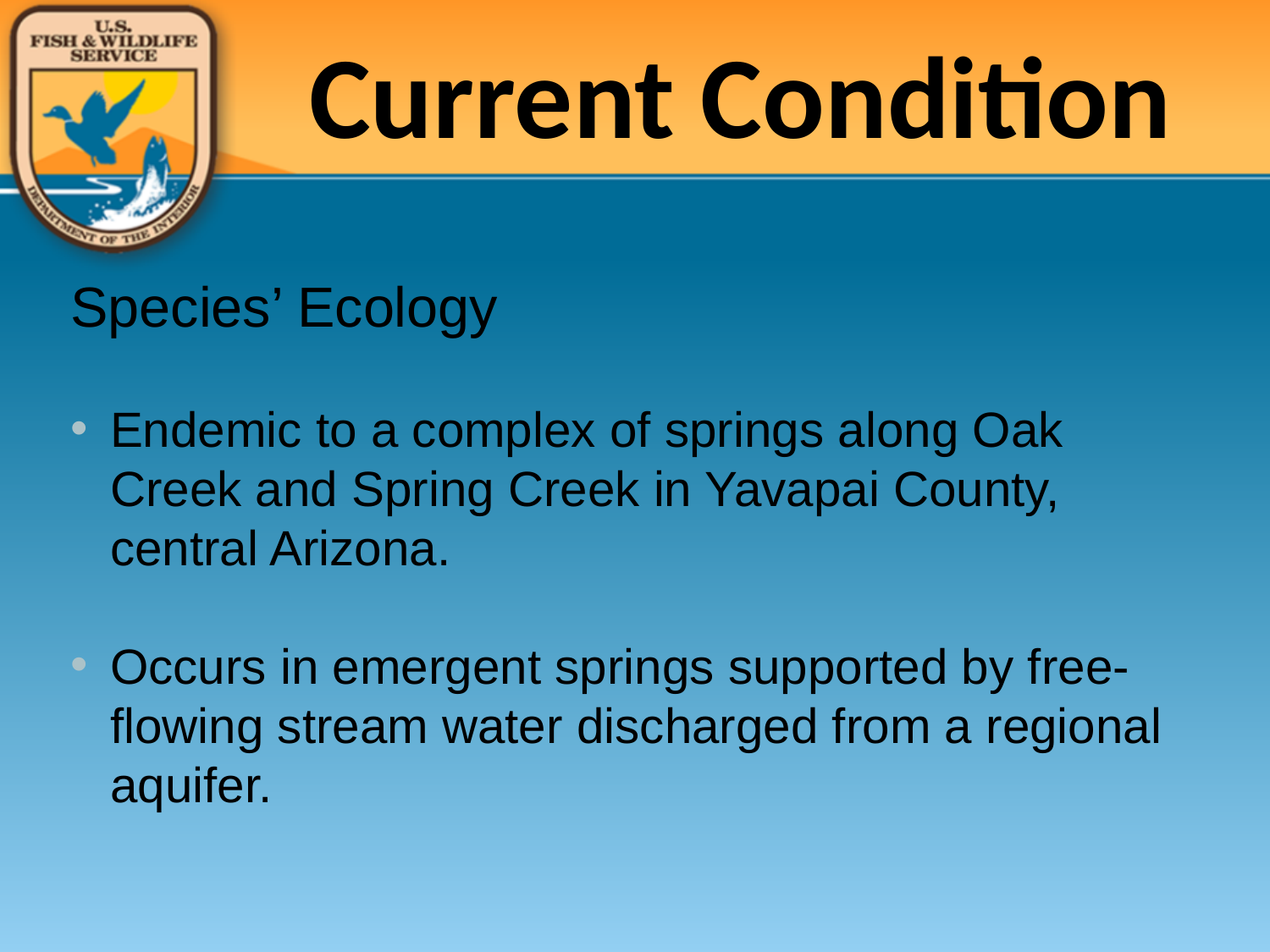

Current Condition
Species’ Ecology

Endemic to a complex of springs along Oak Creek and Spring Creek in Yavapai County, central Arizona.

Occurs in emergent springs supported by free-flowing stream water discharged from a regional aquifer.